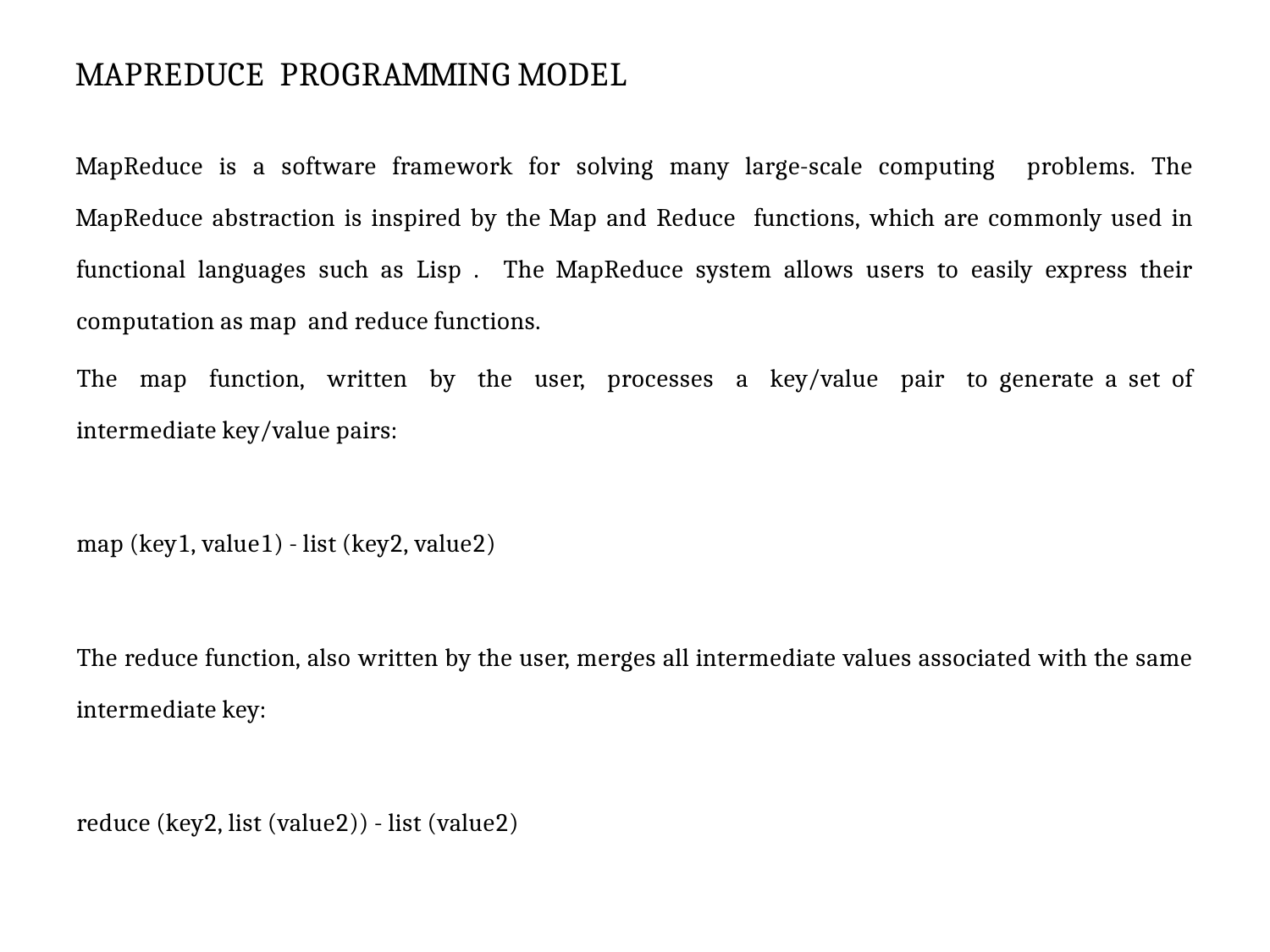

MAPREDUCE  PROGRAMMING MODEL

MapReduce is a software framework for solving many large-scale computing  problems. The MapReduce abstraction is inspired by the Map and Reduce  functions, which are commonly used in functional languages such as Lisp .  The MapReduce system allows users to easily express their computation as map  and reduce functions.
The  map  function,  written  by  the  user,  processes  a  key/value  pair  to generate a set of intermediate key/value pairs:

map (key1, value1) - list (key2, value2)

The reduce function, also written by the user, merges all intermediate values associated with the same intermediate key:

reduce (key2, list (value2)) - list (value2)